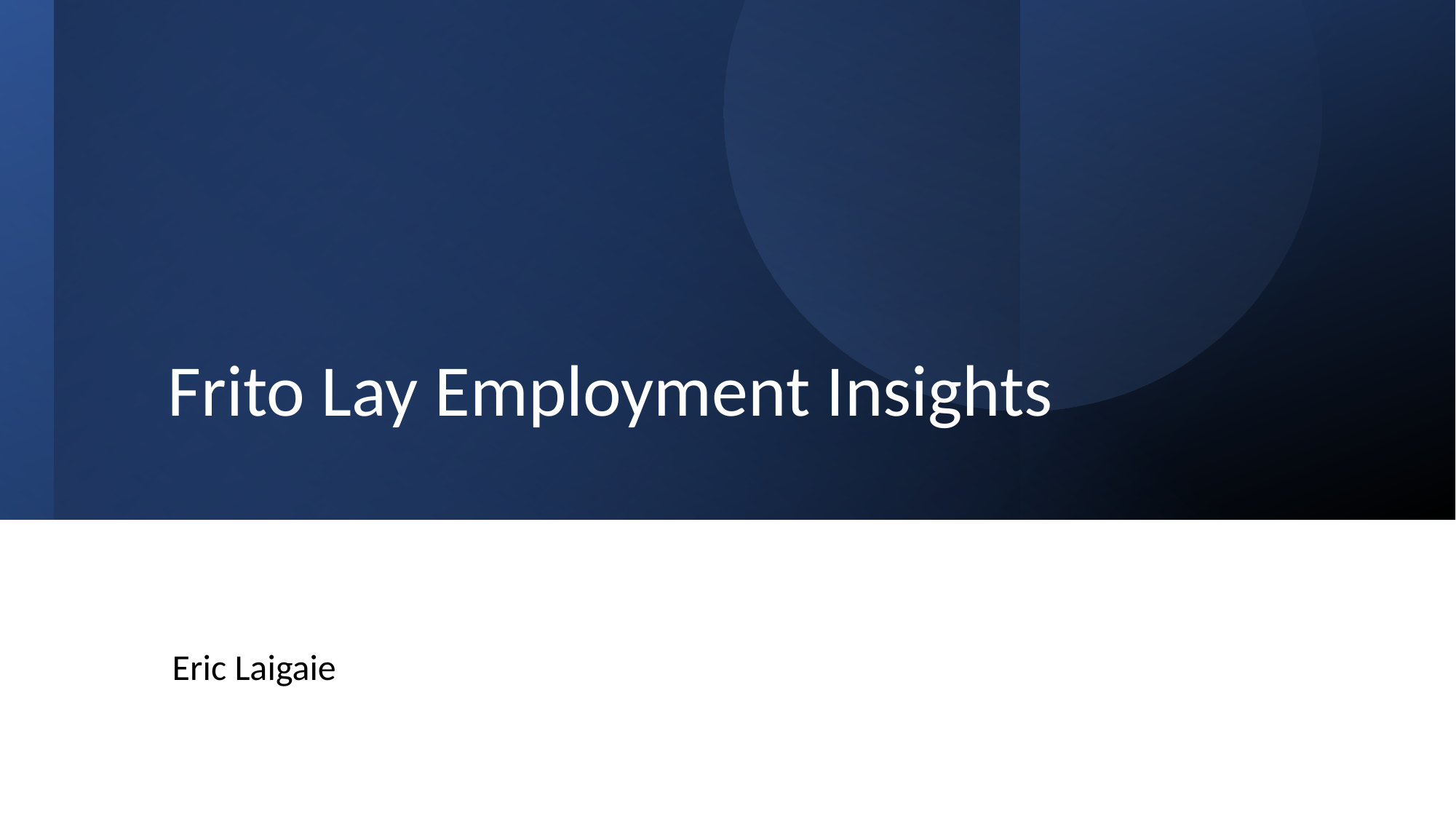

# Frito Lay Employment Insights
Eric Laigaie